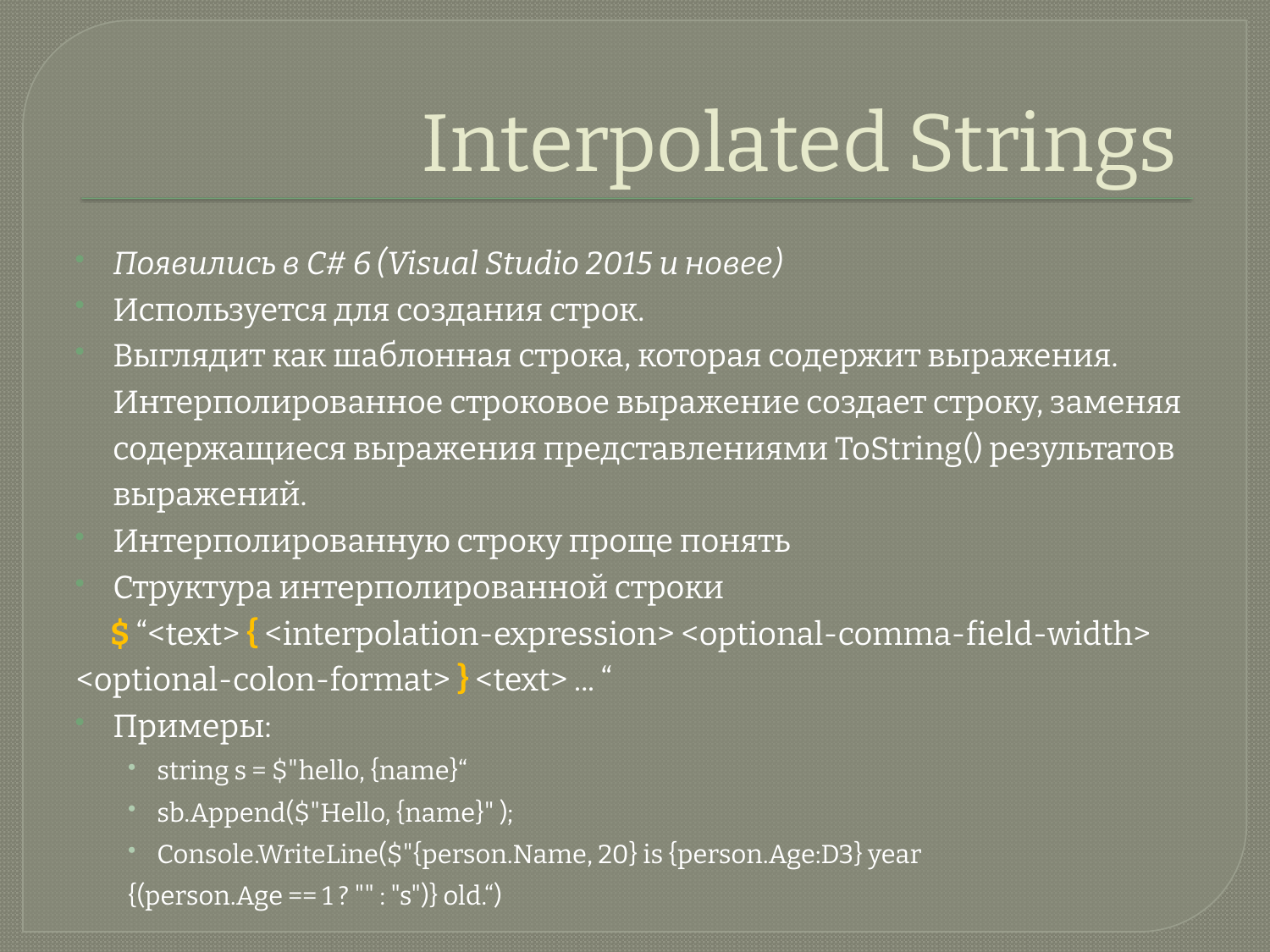

# Interpolated Strings
Появились в C# 6 (Visual Studio 2015 и новее)
Используется для создания строк.
Выглядит как шаблонная строка, которая содержит выражения. Интерполированное строковое выражение создает строку, заменяя содержащиеся выражения представлениями ToString() результатов выражений.
Интерполированную строку проще понять
Структура интерполированной строки
      $ “<text> { <interpolation-expression> <optional-comma-field-width> <optional-colon-format> } <text> ... “
Примеры:
string s = $"hello, {name}“
sb.Append($"Hello, {name}" );
Console.WriteLine($"{person.Name, 20} is {person.Age:D3} year
					{(person.Age == 1 ? "" : "s")} old.“)